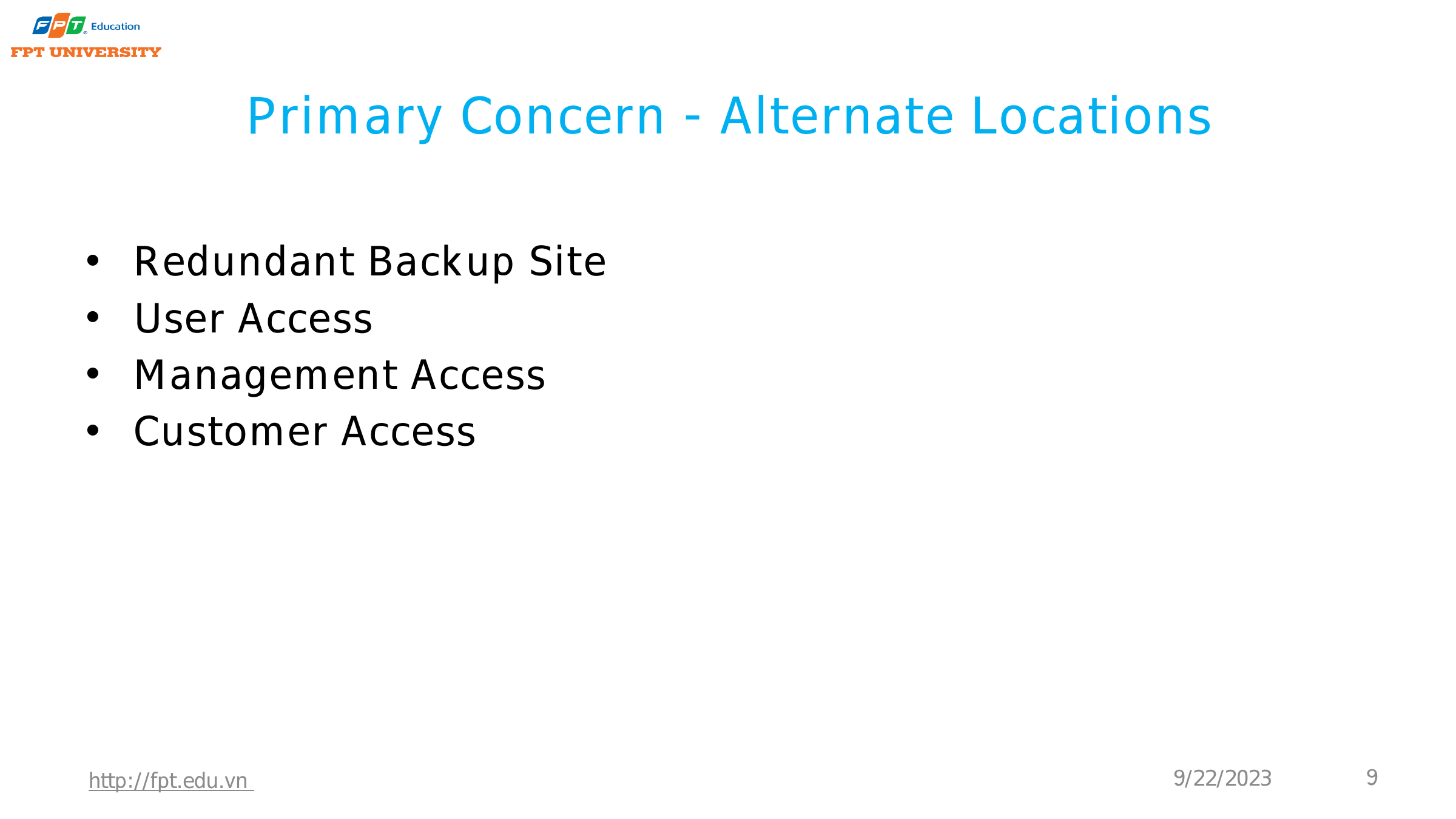

# Primary Concern - Alternate Locations
Redundant Backup Site
User Access
Management Access
Customer Access
http://fpt.edu.vn
9/22/2023
9